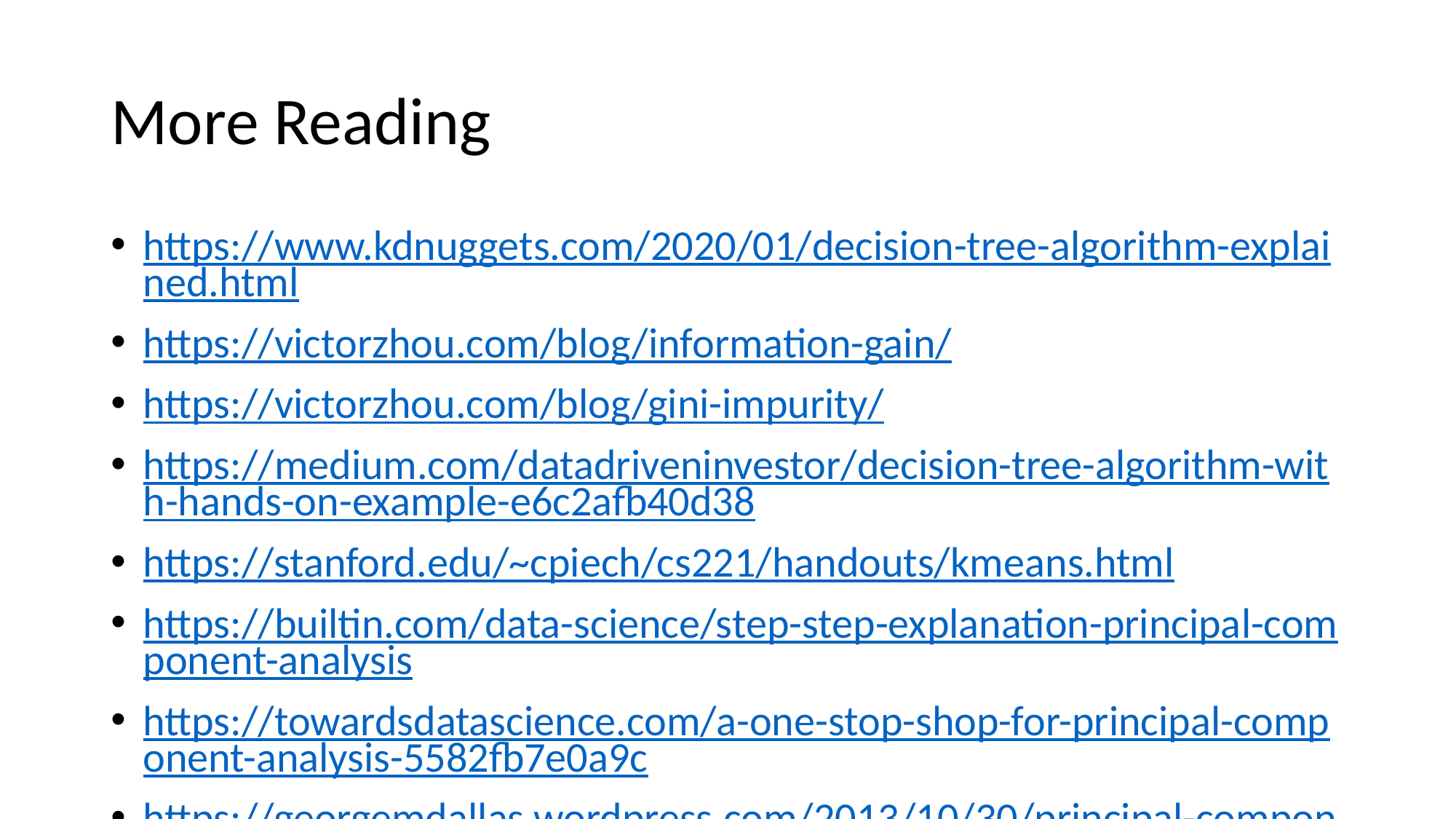

# More Reading
https://www.kdnuggets.com/2020/01/decision-tree-algorithm-explained.html
https://victorzhou.com/blog/information-gain/
https://victorzhou.com/blog/gini-impurity/
https://medium.com/datadriveninvestor/decision-tree-algorithm-with-hands-on-example-e6c2afb40d38
https://stanford.edu/~cpiech/cs221/handouts/kmeans.html
https://builtin.com/data-science/step-step-explanation-principal-component-analysis
https://towardsdatascience.com/a-one-stop-shop-for-principal-component-analysis-5582fb7e0a9c
https://georgemdallas.wordpress.com/2013/10/30/principal-component-analysis-4-dummies-eigenvectors-eigenvalues-and-dimension-reduction/